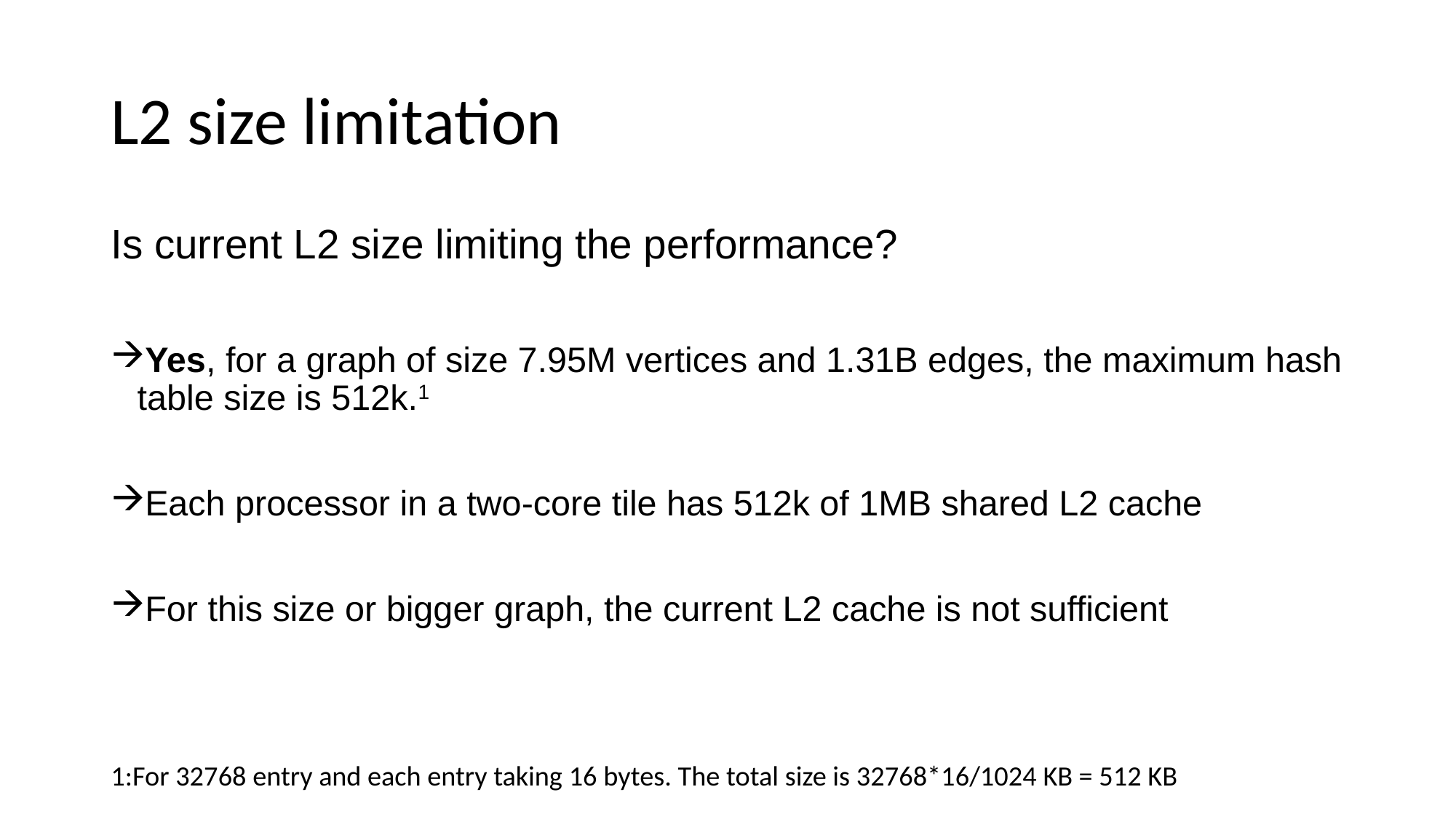

# L2 size limitation
Is current L2 size limiting the performance?

Yes, for a graph of size 7.95M vertices and 1.31B edges, the maximum hash table size is 512k.1

Each processor in a two-core tile has 512k of 1MB shared L2 cache

For this size or bigger graph, the current L2 cache is not sufficient

1:For 32768 entry and each entry taking 16 bytes. The total size is 32768*16/1024 KB = 512 KB